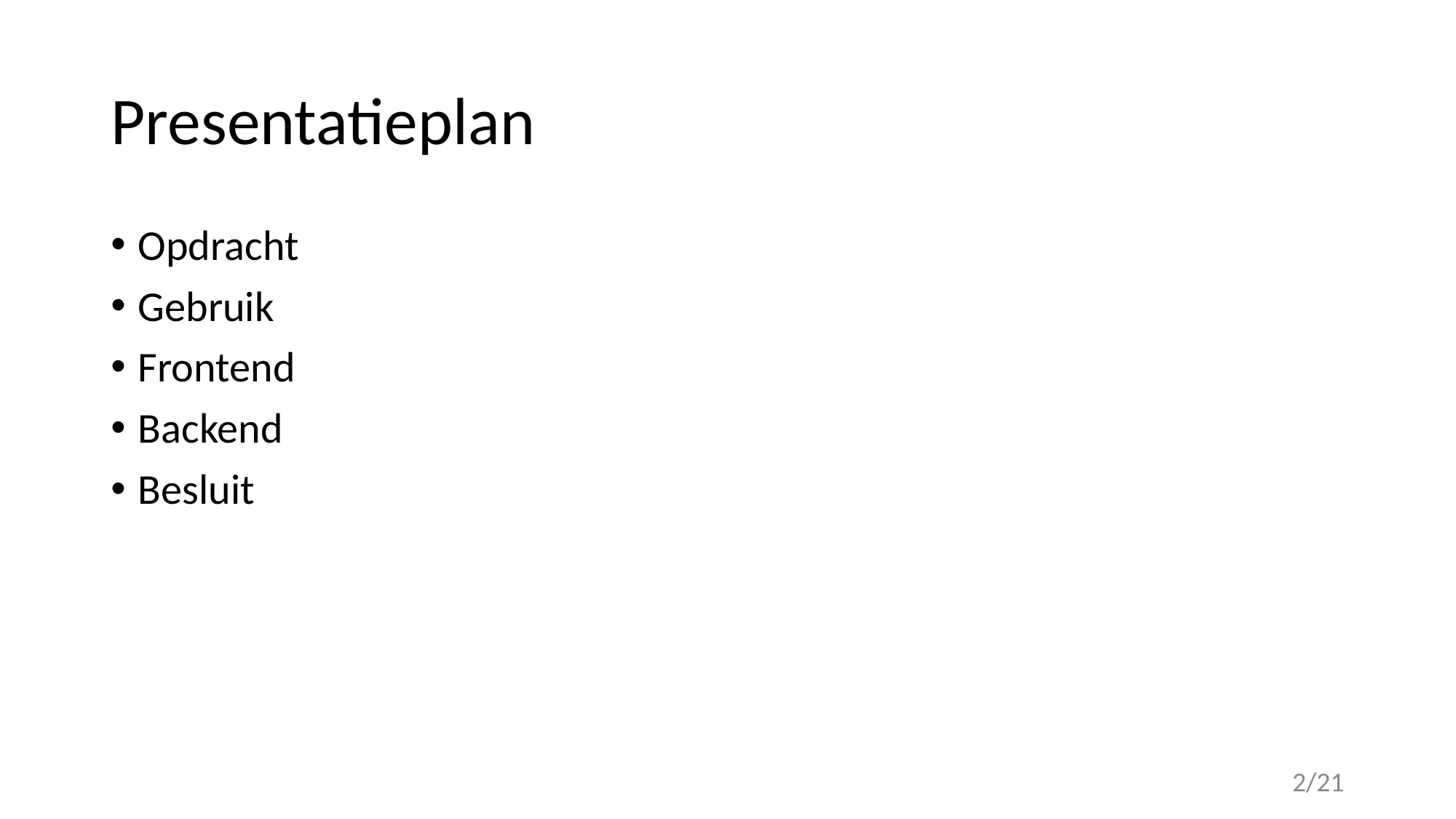

# Presentatieplan
Opdracht
Gebruik
Frontend
Backend
Besluit
2/21